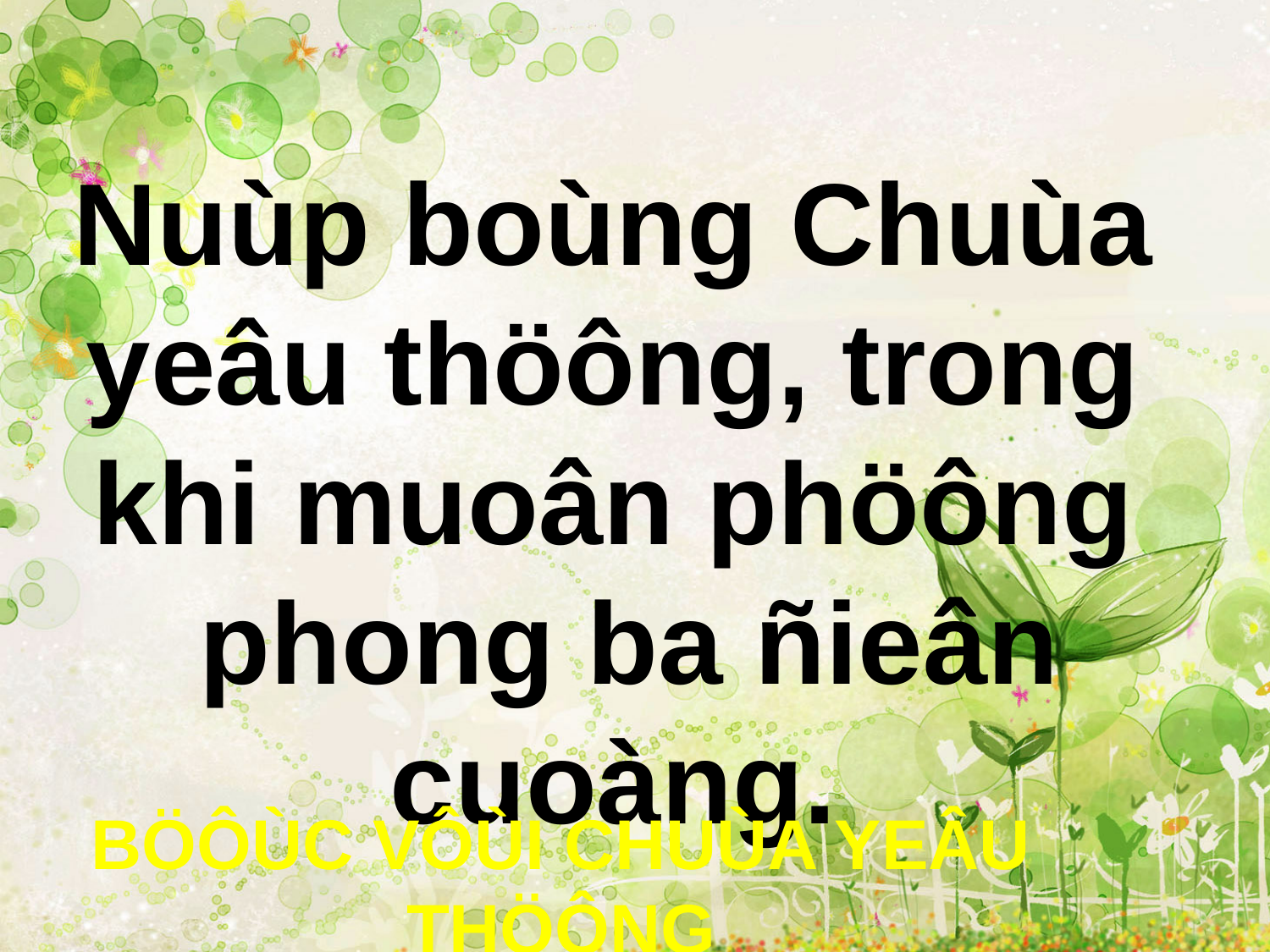

Nuùp boùng Chuùa
yeâu thöông, trong
khi muoân phöông
phong ba ñieân cuoàng.
BÖÔÙC VÔÙI CHUÙA YEÂU THÖÔNG